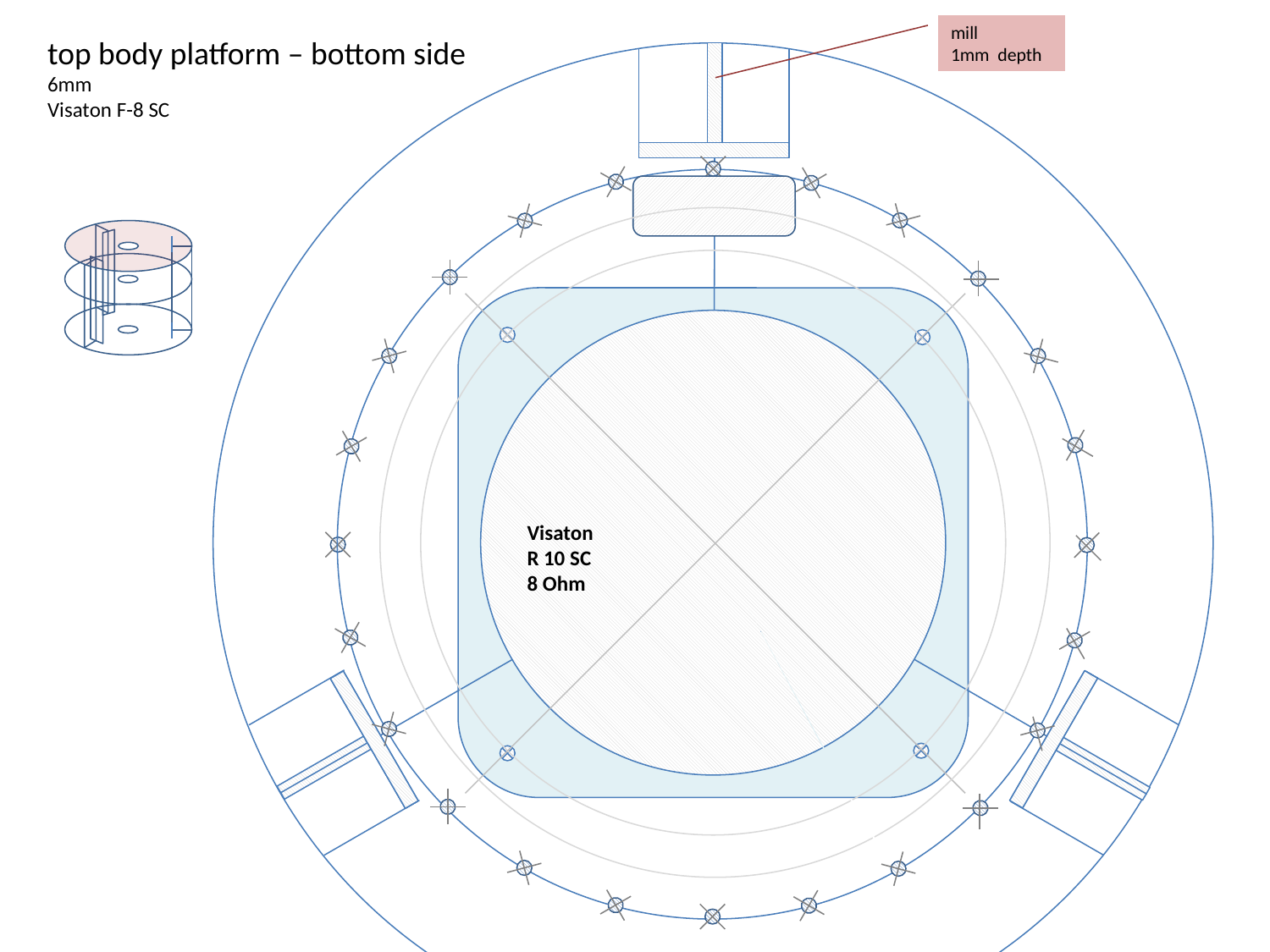

mill
1mm  depth
top body platform – bottom side
6mm
Visaton F-8 SC

Visaton
R 10 SC
8 Ohm